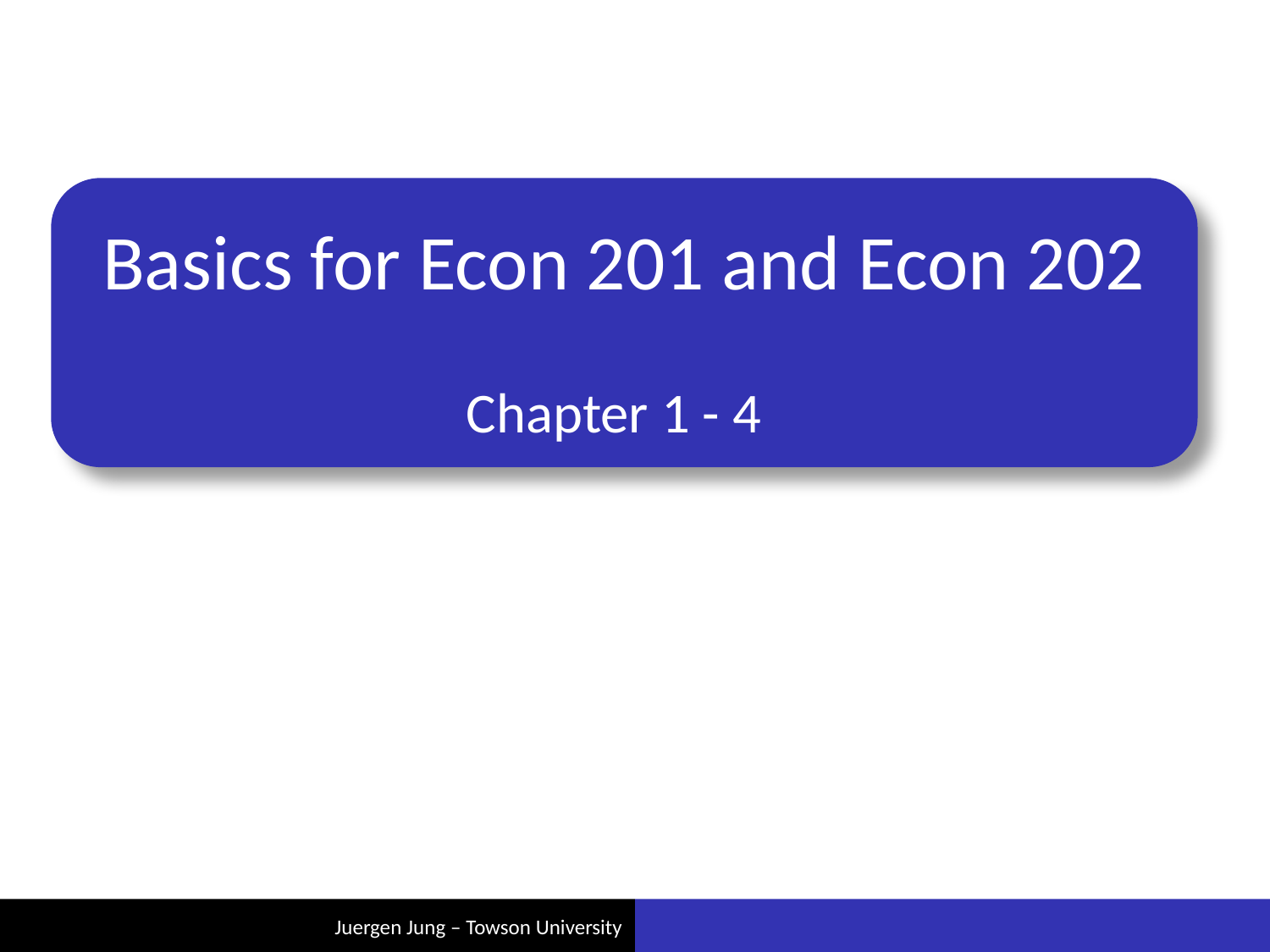

# Basics for Econ 201 and Econ 202
Chapter 1 - 4